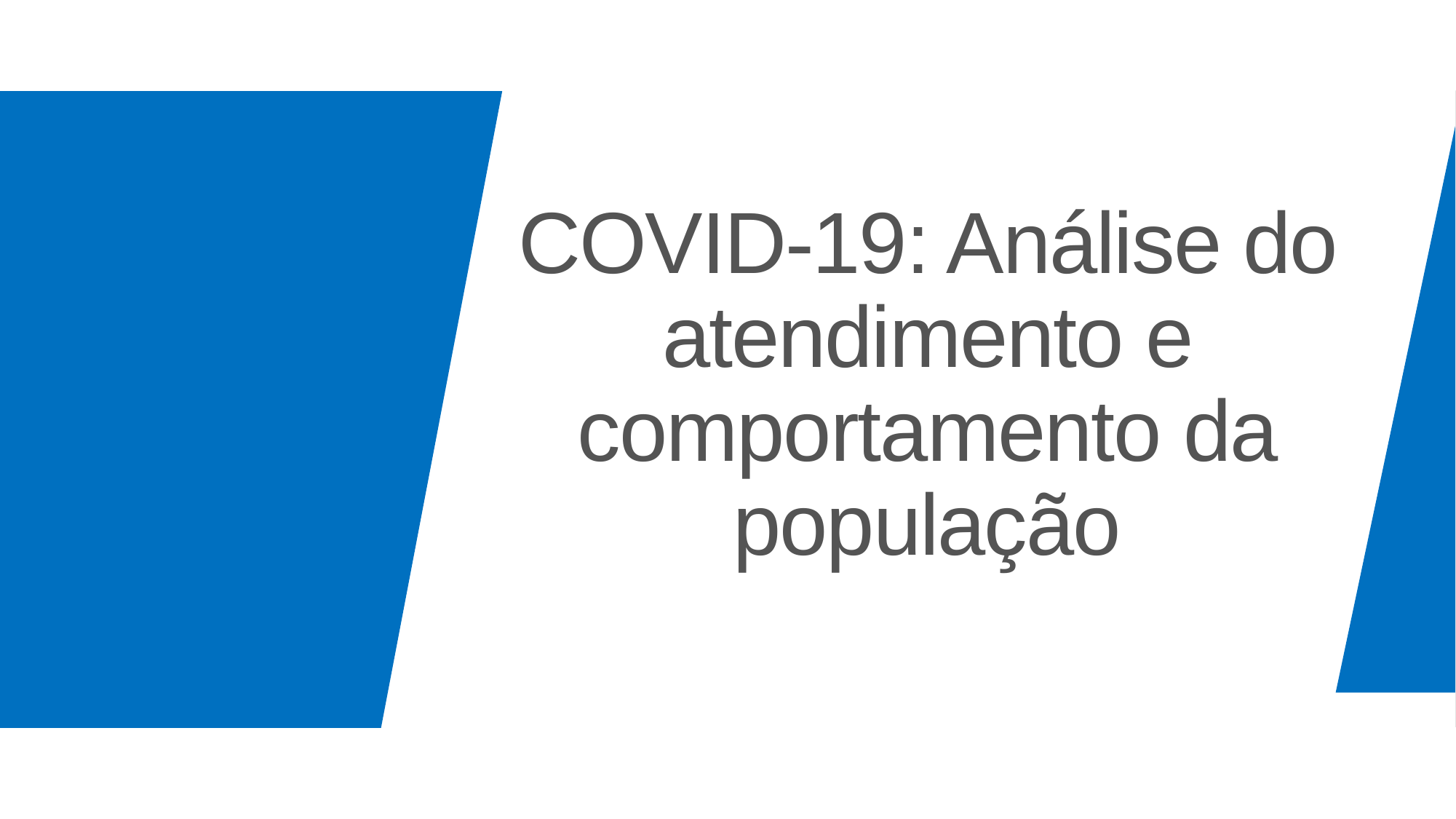

# COVID-19: Análise do atendimento e comportamento da população
1